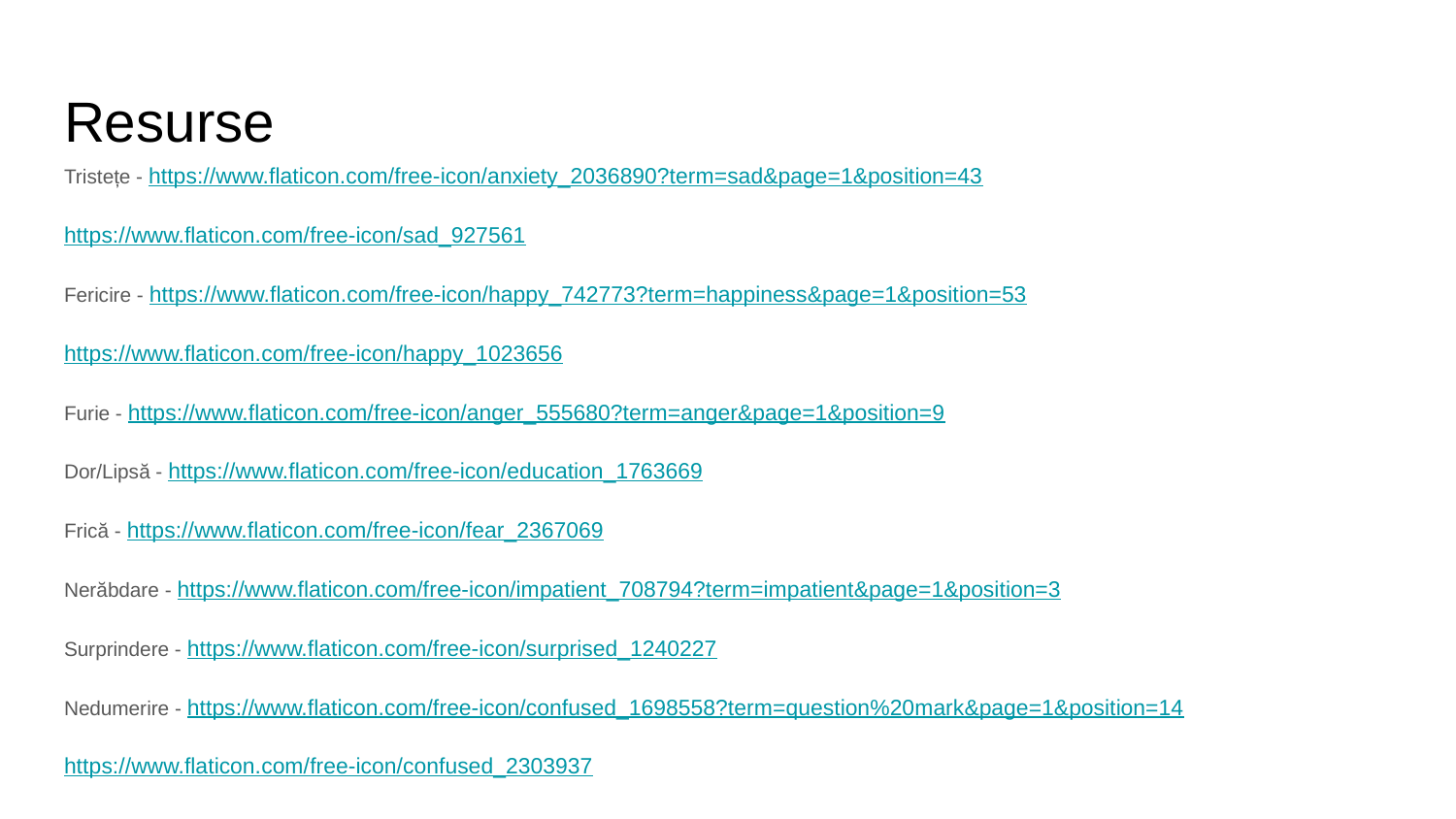

# Resurse
Tristețe - https://www.flaticon.com/free-icon/anxiety_2036890?term=sad&page=1&position=43
https://www.flaticon.com/free-icon/sad_927561
Fericire - https://www.flaticon.com/free-icon/happy_742773?term=happiness&page=1&position=53
https://www.flaticon.com/free-icon/happy_1023656
Furie - https://www.flaticon.com/free-icon/anger_555680?term=anger&page=1&position=9
Dor/Lipsă - https://www.flaticon.com/free-icon/education_1763669
Frică - https://www.flaticon.com/free-icon/fear_2367069
Nerăbdare - https://www.flaticon.com/free-icon/impatient_708794?term=impatient&page=1&position=3
Surprindere - https://www.flaticon.com/free-icon/surprised_1240227
Nedumerire - https://www.flaticon.com/free-icon/confused_1698558?term=question%20mark&page=1&position=14
https://www.flaticon.com/free-icon/confused_2303937